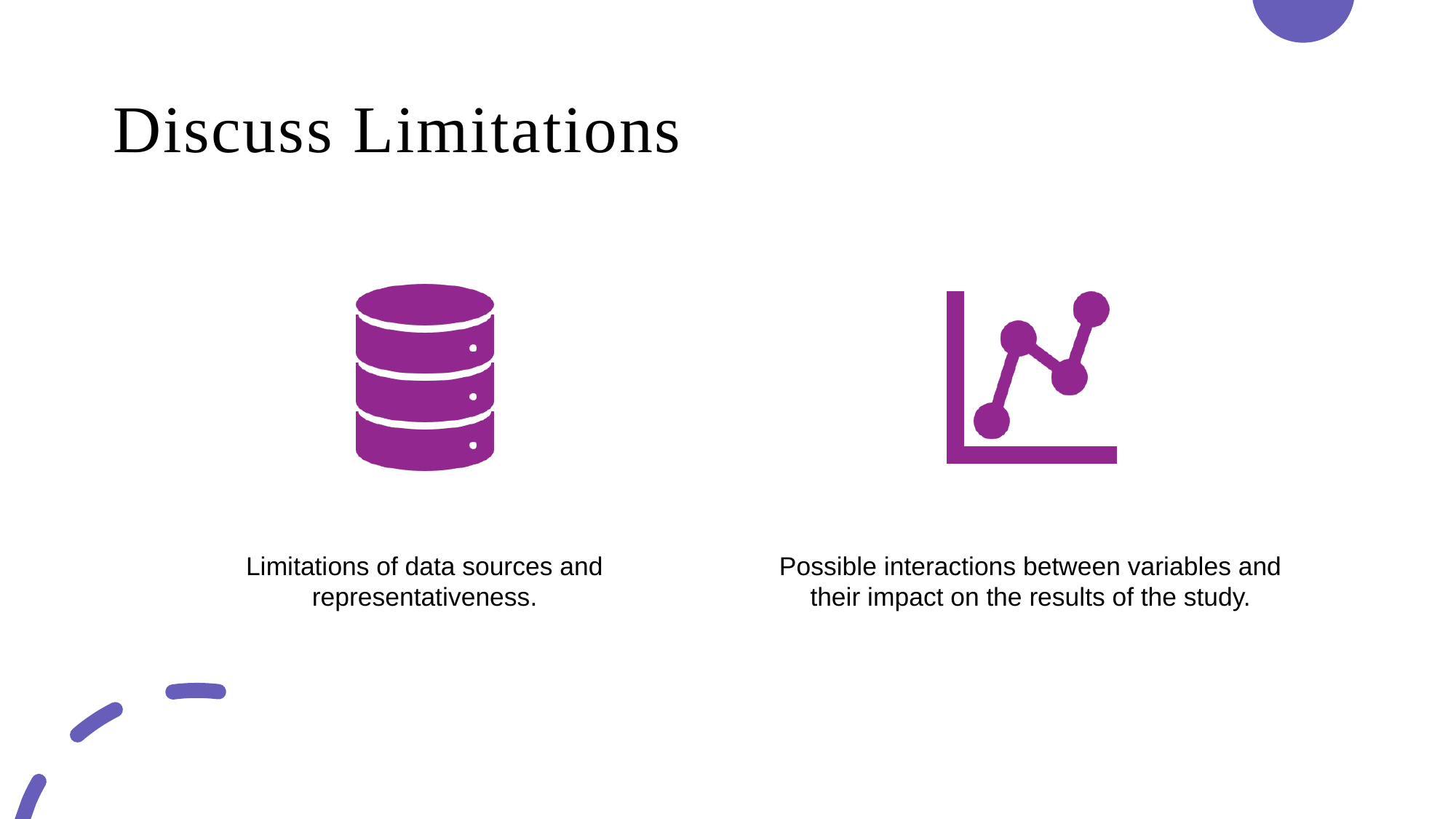

# Discuss Limitations
Limitations of data sources and representativeness.
Possible interactions between variables and their impact on the results of the study.